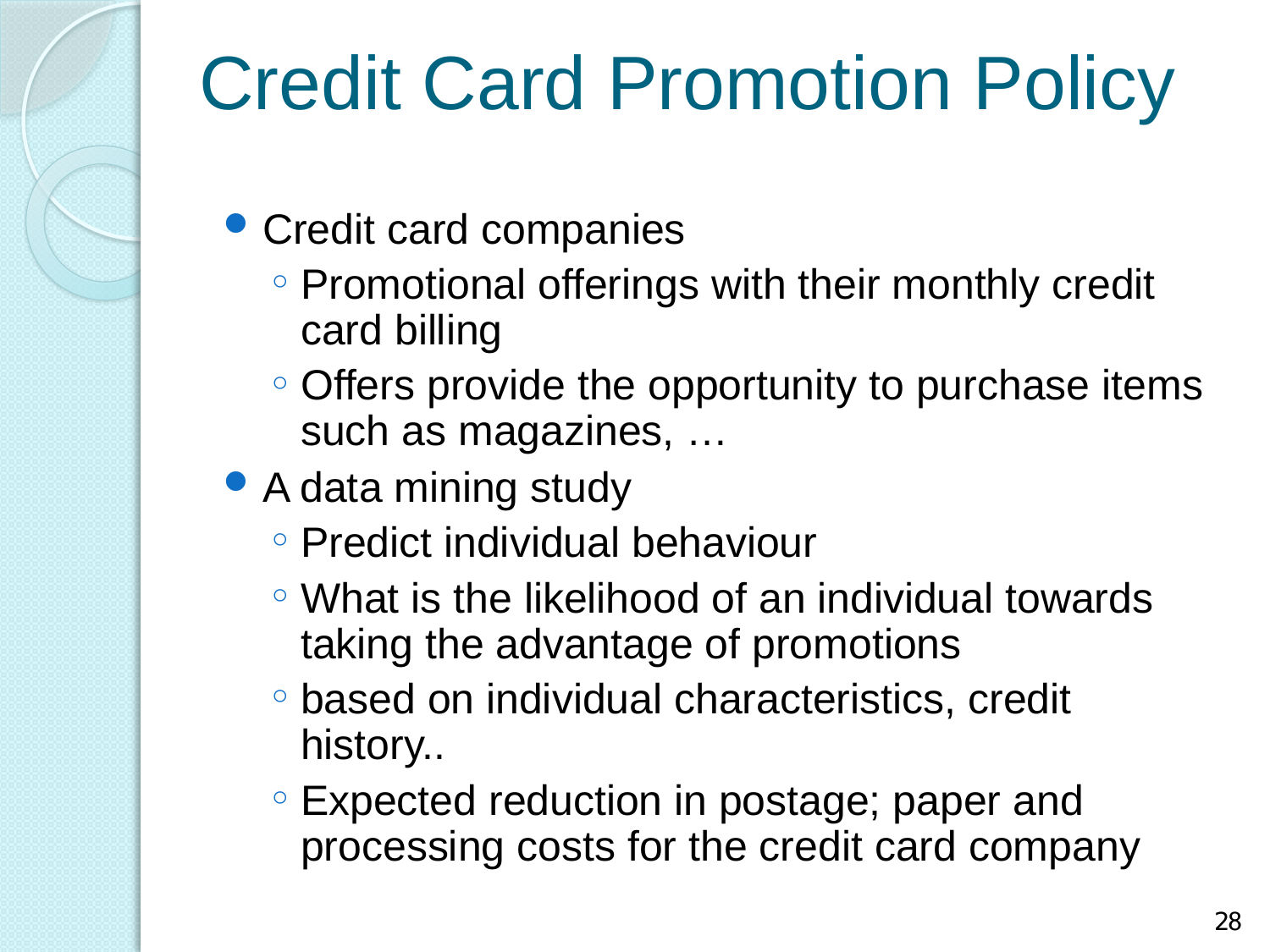

# Credit Card Promotion Policy
Credit card companies
Promotional offerings with their monthly credit card billing
Offers provide the opportunity to purchase items such as magazines, …
A data mining study
Predict individual behaviour
What is the likelihood of an individual towards taking the advantage of promotions
based on individual characteristics, credit history..
Expected reduction in postage; paper and processing costs for the credit card company
28